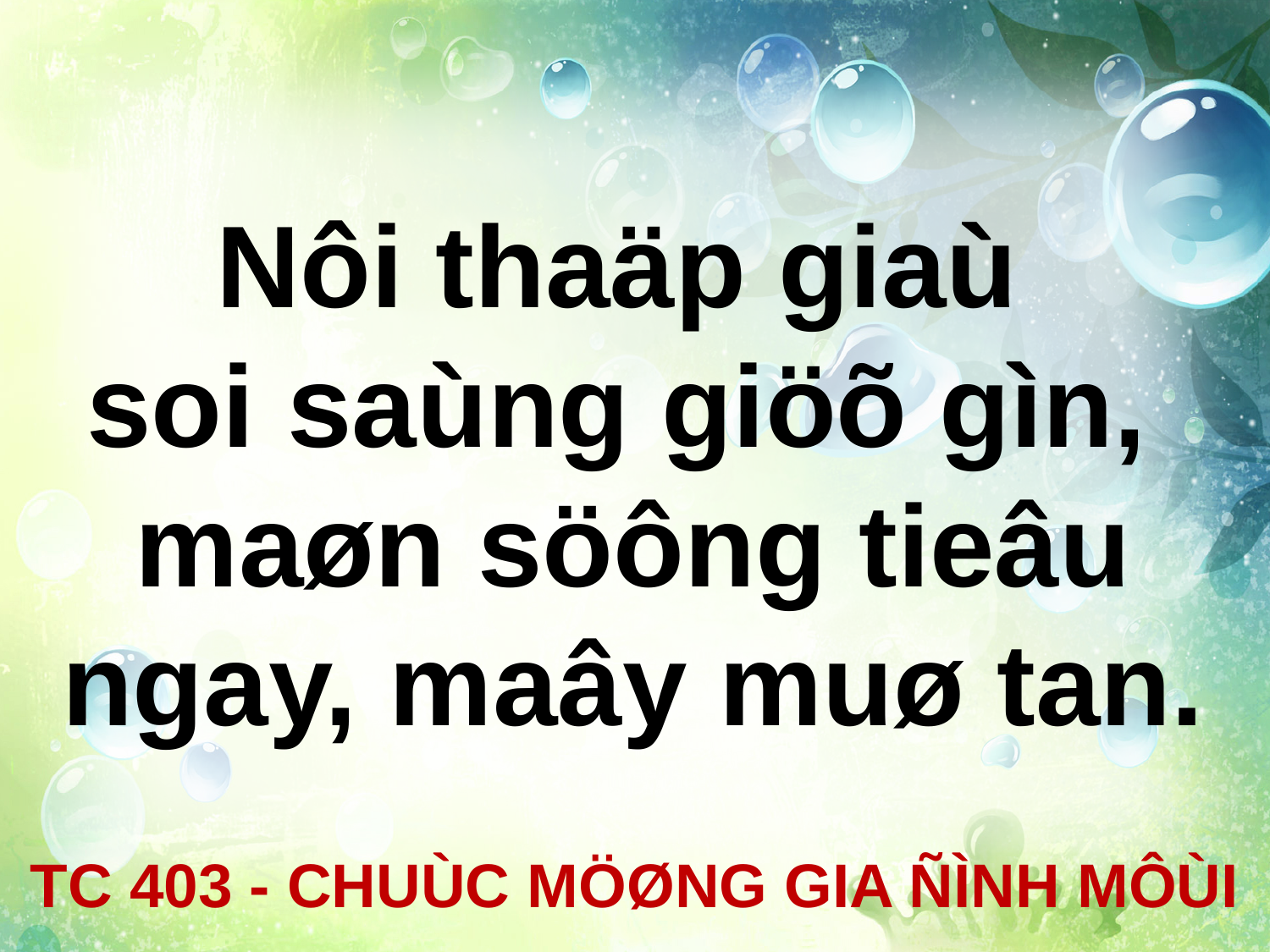

Nôi thaäp giaù
soi saùng giöõ gìn,
maøn söông tieâu ngay, maây muø tan.
TC 403 - CHUÙC MÖØNG GIA ÑÌNH MÔÙI